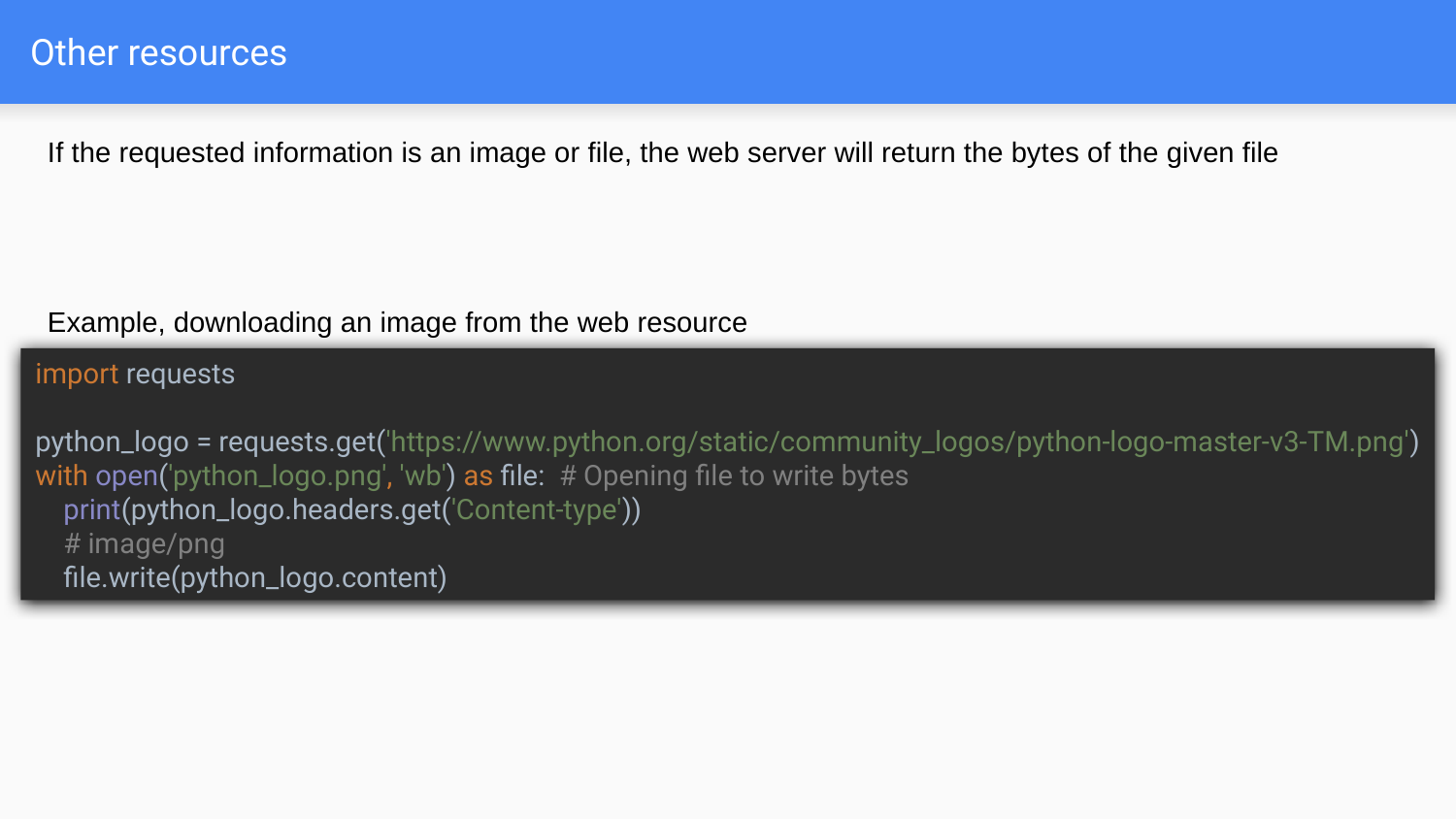

# Other resources
If the requested information is an image or file, the web server will return the bytes of the given file

Example, downloading an image from the web resource
import requests
python_logo = requests.get('https://www.python.org/static/community_logos/python-logo-master-v3-TM.png')
with open('python_logo.png', 'wb') as file:  # Opening file to write bytes
    print(python_logo.headers.get('Content-type'))
    # image/png
    file.write(python_logo.content)